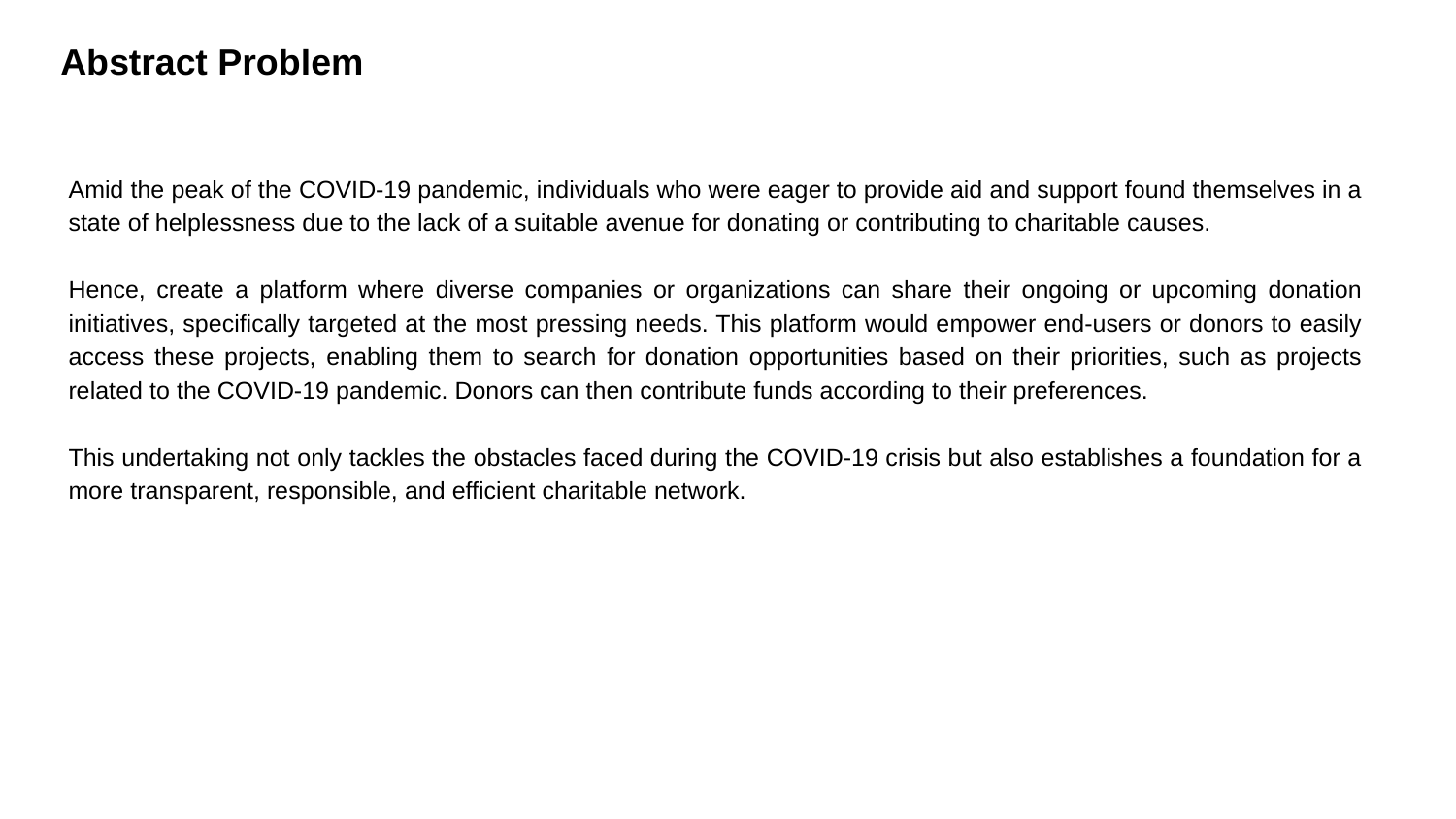

Abstract Problem

Amid the peak of the COVID-19 pandemic, individuals who were eager to provide aid and support found themselves in a state of helplessness due to the lack of a suitable avenue for donating or contributing to charitable causes.

Hence, create a platform where diverse companies or organizations can share their ongoing or upcoming donation initiatives, specifically targeted at the most pressing needs. This platform would empower end-users or donors to easily access these projects, enabling them to search for donation opportunities based on their priorities, such as projects related to the COVID-19 pandemic. Donors can then contribute funds according to their preferences.

This undertaking not only tackles the obstacles faced during the COVID-19 crisis but also establishes a foundation for a more transparent, responsible, and efficient charitable network.